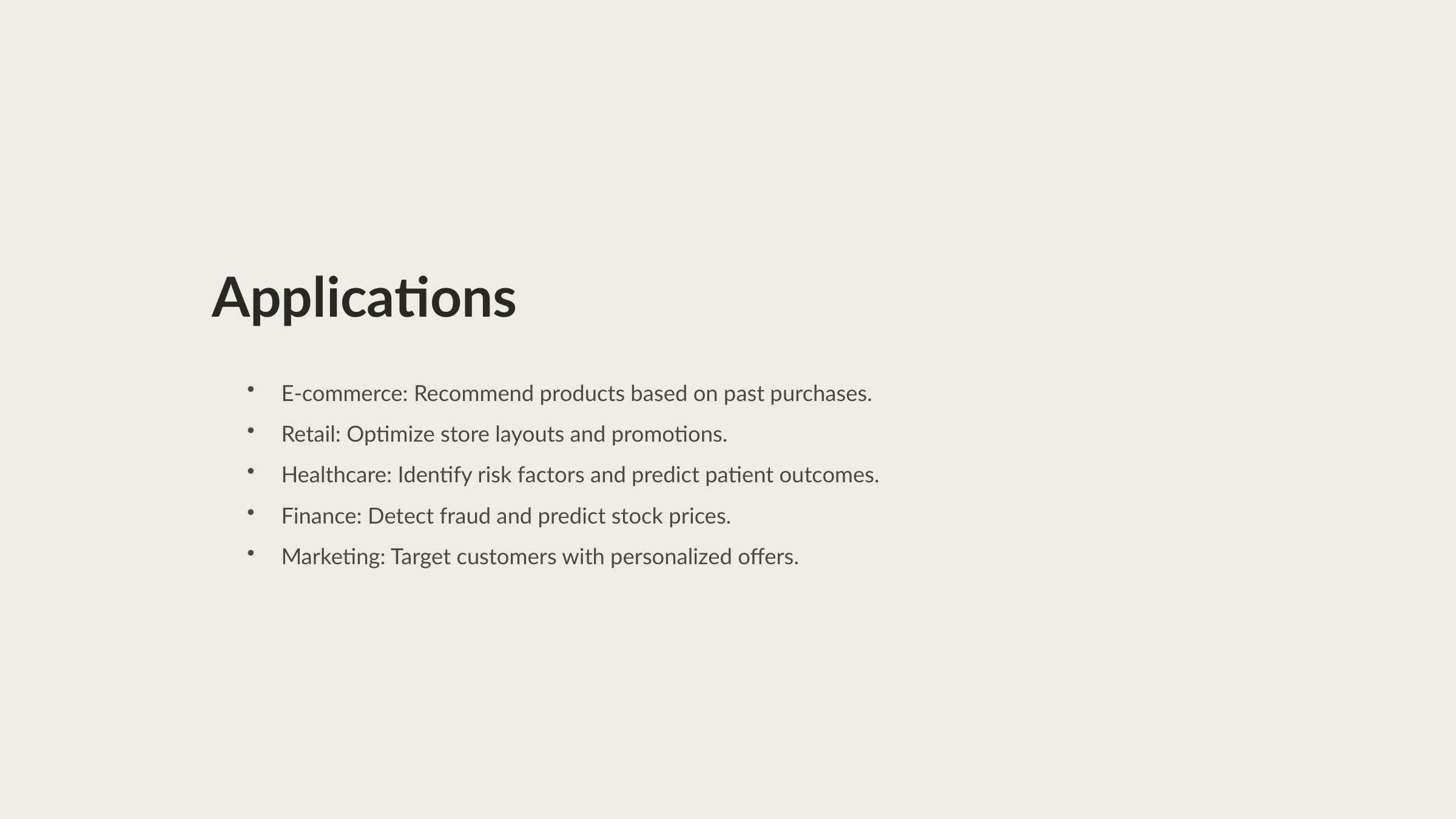

Applications
E-commerce: Recommend products based on past purchases.
Retail: Optimize store layouts and promotions.
Healthcare: Identify risk factors and predict patient outcomes.
Finance: Detect fraud and predict stock prices.
Marketing: Target customers with personalized offers.